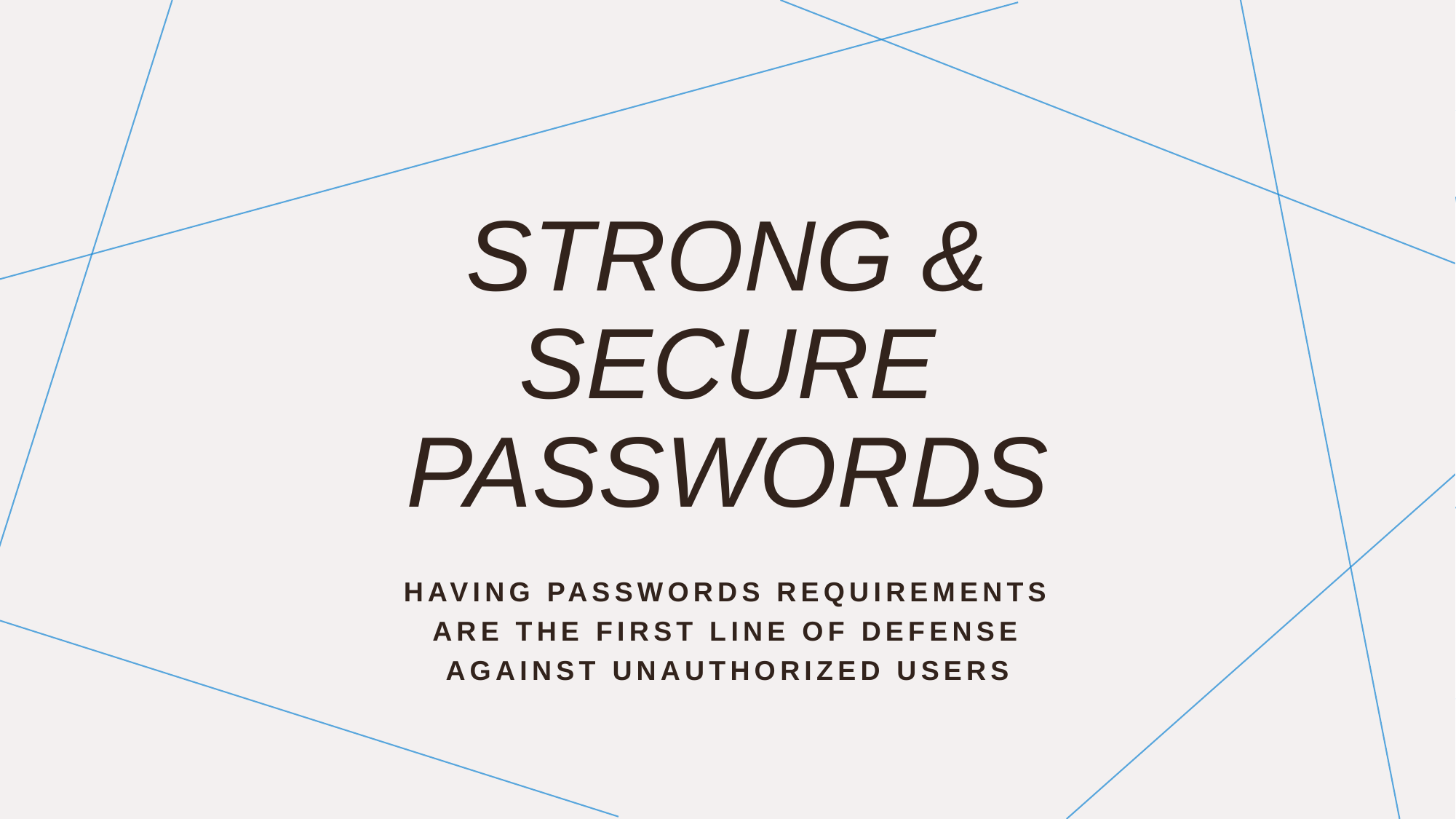

# Strong & Secure Passwords
Having passwords requirements are the first line of defense against unauthorized users